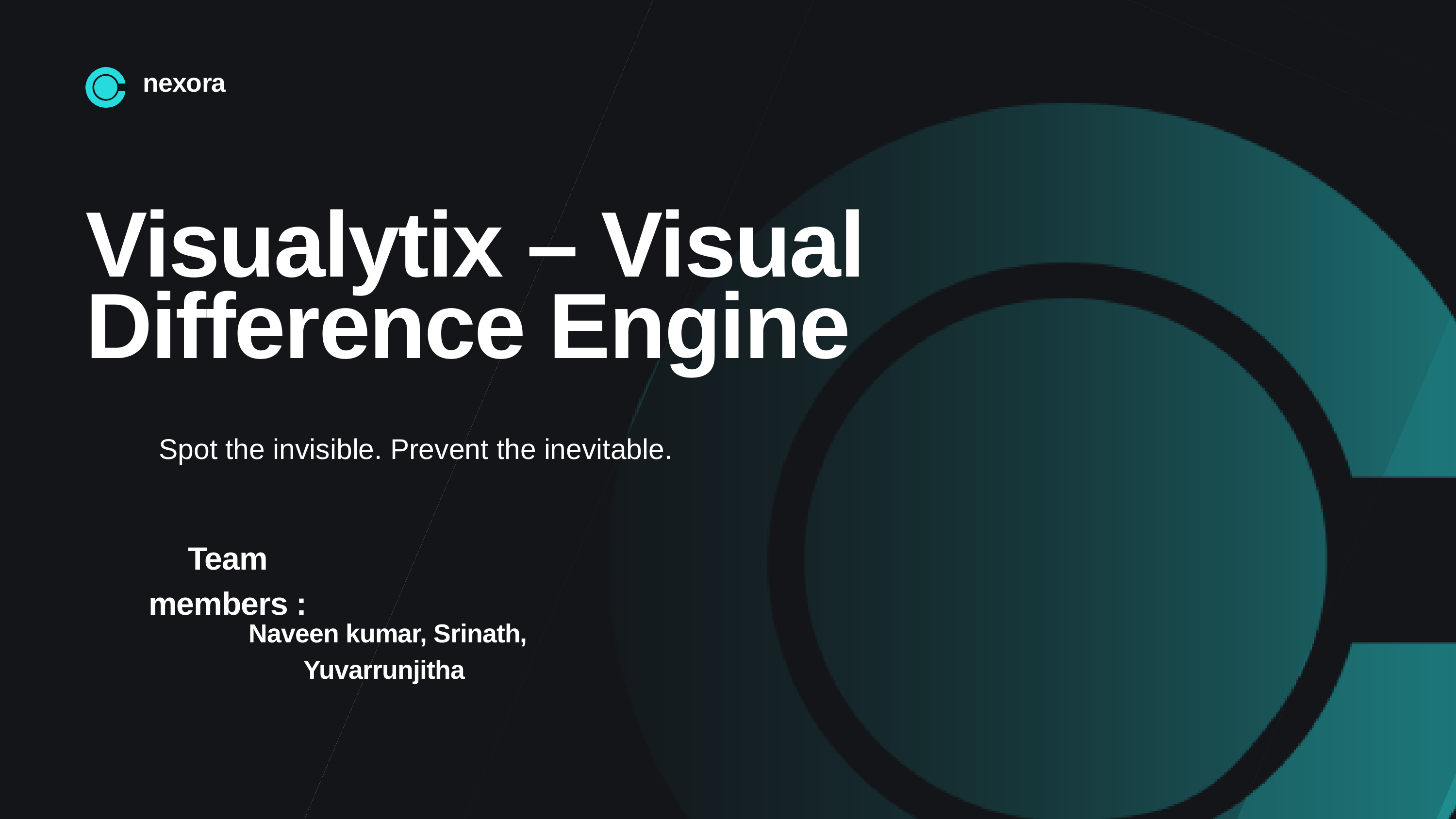

nexora

Visualytix – Visual Difference Engine
Spot the invisible. Prevent the inevitable.
Team members :
 Naveen kumar, Srinath, Yuvarrunjitha